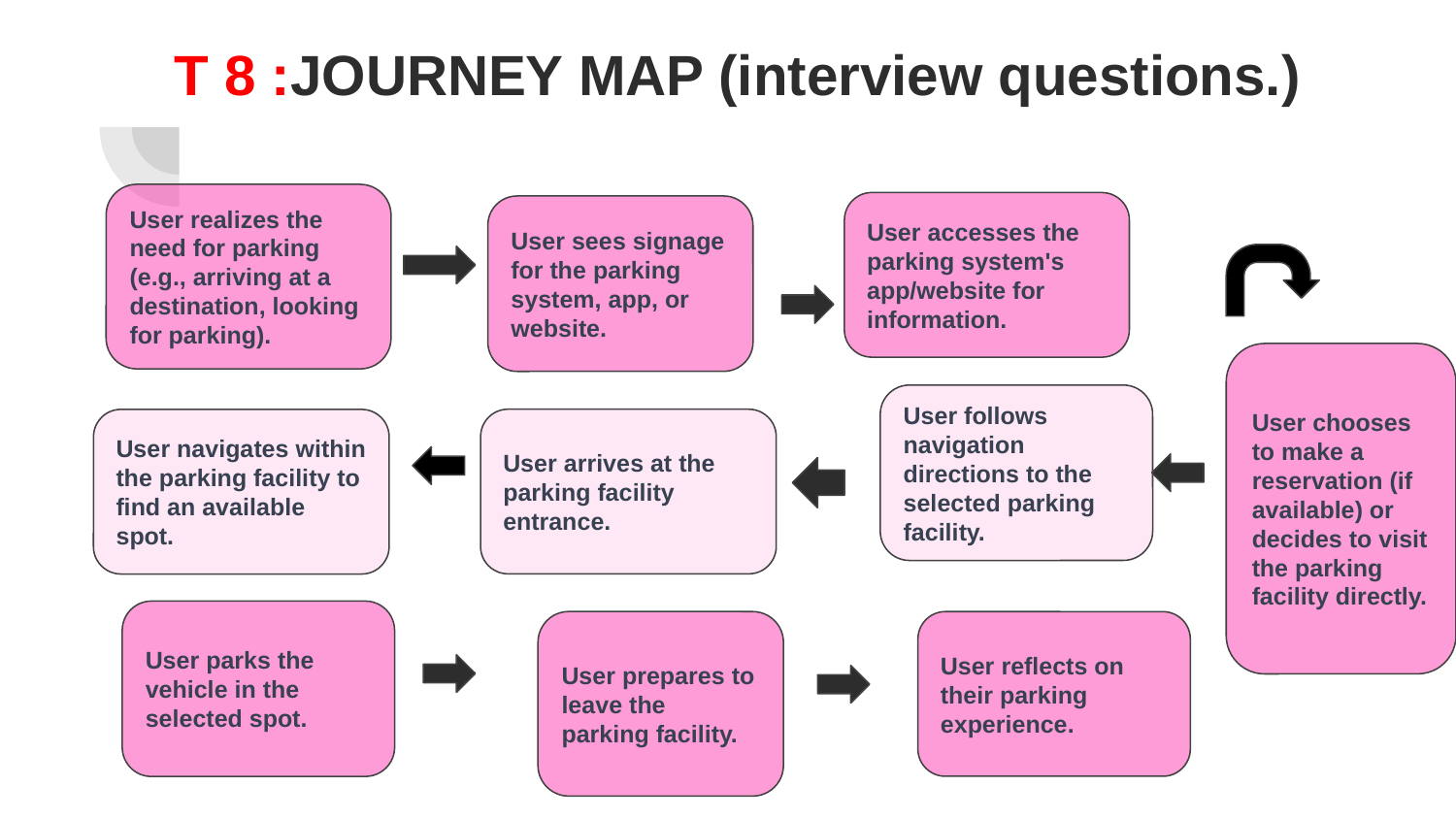

# T 8 :JOURNEY MAP (interview questions.)
User realizes the need for parking (e.g., arriving at a destination, looking for parking).
User accesses the parking system's app/website for information.
User sees signage for the parking system, app, or website.

User chooses to make a reservation (if available) or decides to visit the parking facility directly.
User follows navigation directions to the selected parking facility.
User arrives at the parking facility entrance.
User navigates within the parking facility to find an available spot.

User parks the vehicle in the selected spot.
User prepares to leave the parking facility.
User reflects on their parking experience.